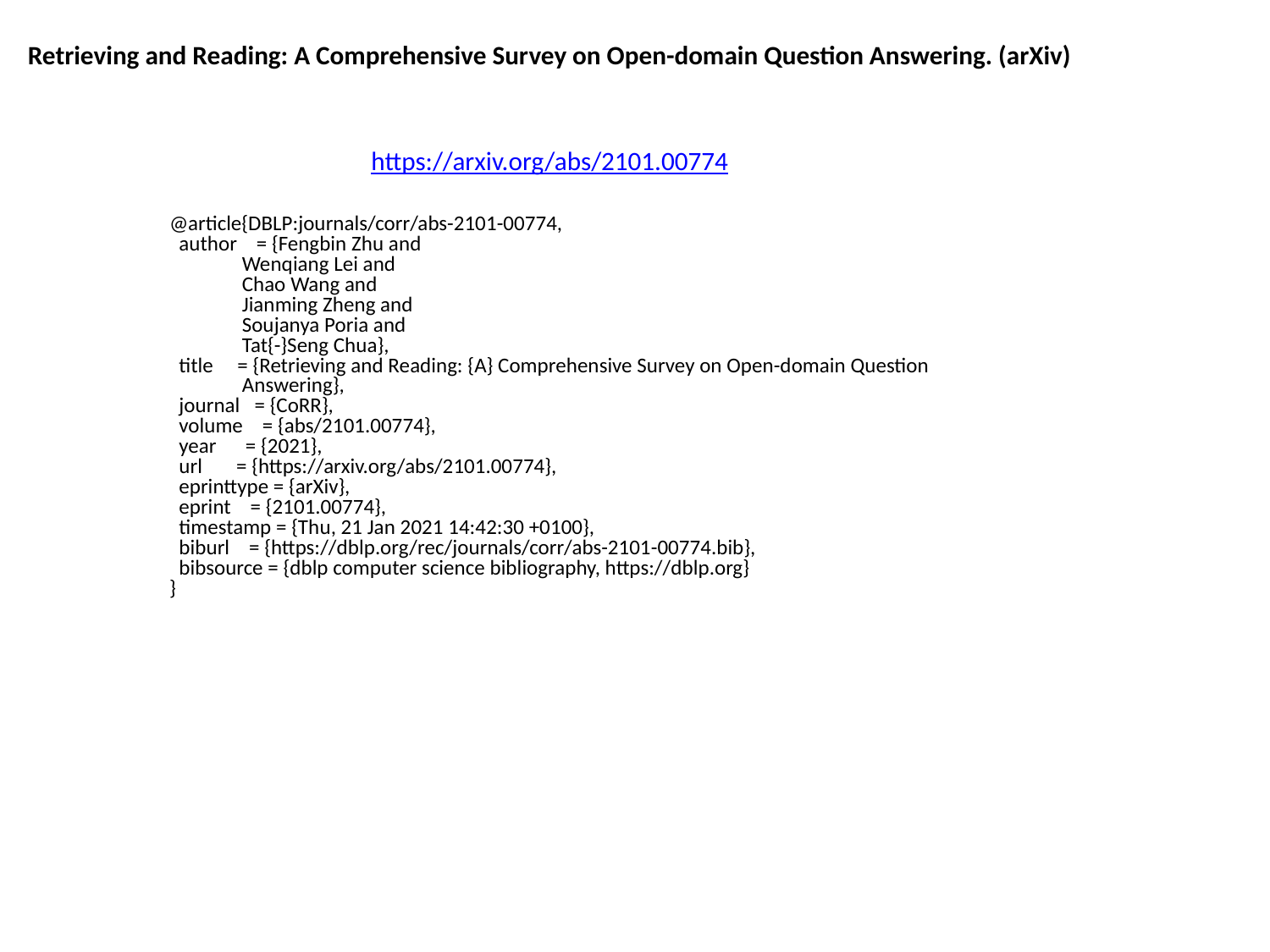

Retrieving and Reading: A Comprehensive Survey on Open-domain Question Answering. (arXiv)

https://arxiv.org/abs/2101.00774

@article{DBLP:journals/corr/abs-2101-00774,
  author    = {Fengbin Zhu and
               Wenqiang Lei and
               Chao Wang and
               Jianming Zheng and
               Soujanya Poria and
               Tat{-}Seng Chua},
  title     = {Retrieving and Reading: {A} Comprehensive Survey on Open-domain Question
               Answering},
  journal   = {CoRR},
  volume    = {abs/2101.00774},
  year      = {2021},
  url       = {https://arxiv.org/abs/2101.00774},
  eprinttype = {arXiv},
  eprint    = {2101.00774},
  timestamp = {Thu, 21 Jan 2021 14:42:30 +0100},
  biburl    = {https://dblp.org/rec/journals/corr/abs-2101-00774.bib},
  bibsource = {dblp computer science bibliography, https://dblp.org}
}